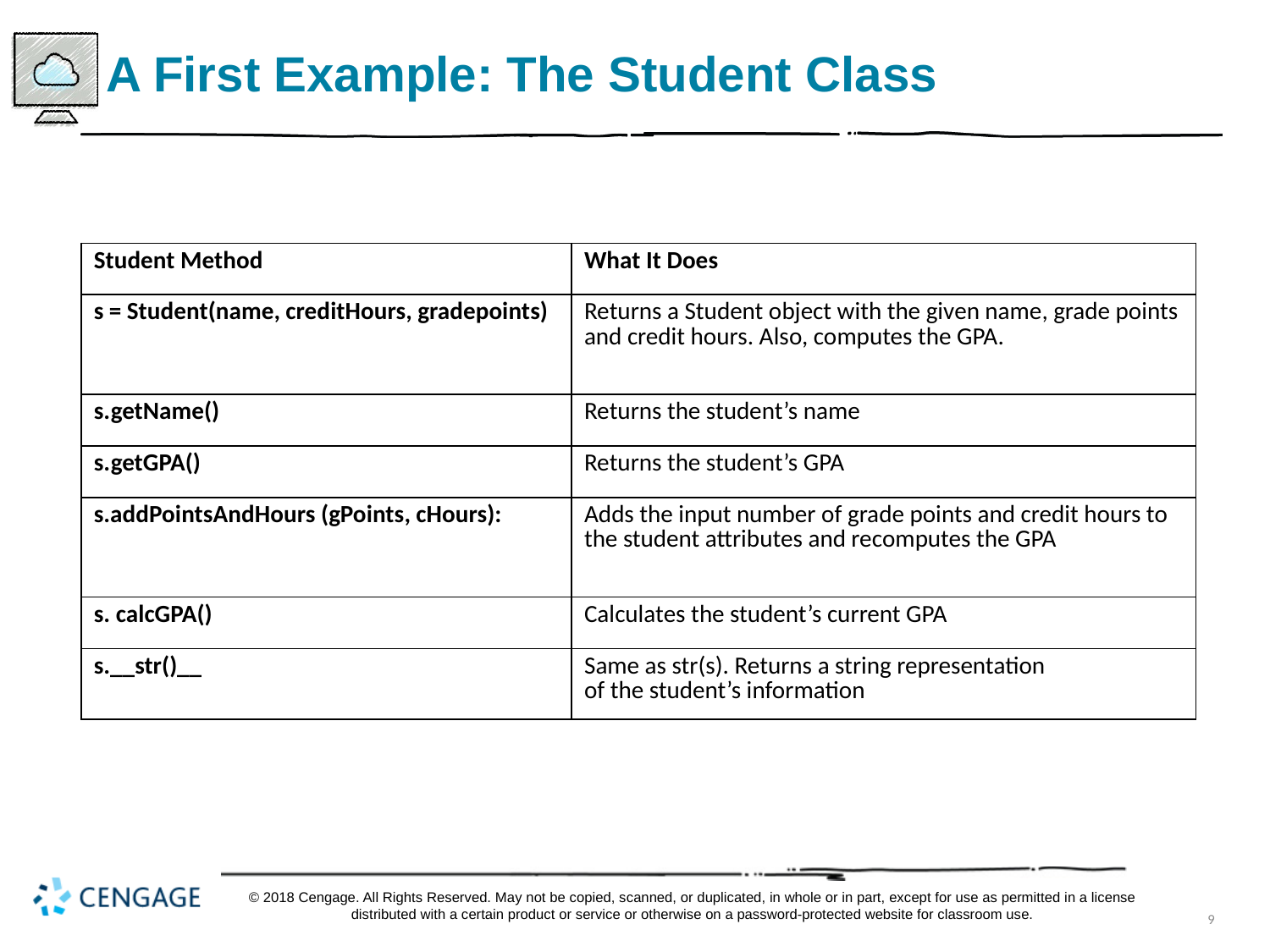

# A First Example: The Student Class
| Student Method | What It Does |
| --- | --- |
| s = Student(name, creditHours, gradepoints) | Returns a Student object with the given name, grade points and credit hours. Also, computes the GPA. |
| s.getName() | Returns the student’s name |
| s.getGPA() | Returns the student’s GPA |
| s.addPointsAndHours (gPoints, cHours): | Adds the input number of grade points and credit hours to the student attributes and recomputes the GPA |
| s. calcGPA() | Calculates the student’s current GPA |
| s.\_\_str()\_\_ | Same as str(s). Returns a string representation of the student’s information |
© 2018 Cengage. All Rights Reserved. May not be copied, scanned, or duplicated, in whole or in part, except for use as permitted in a license distributed with a certain product or service or otherwise on a password-protected website for classroom use.